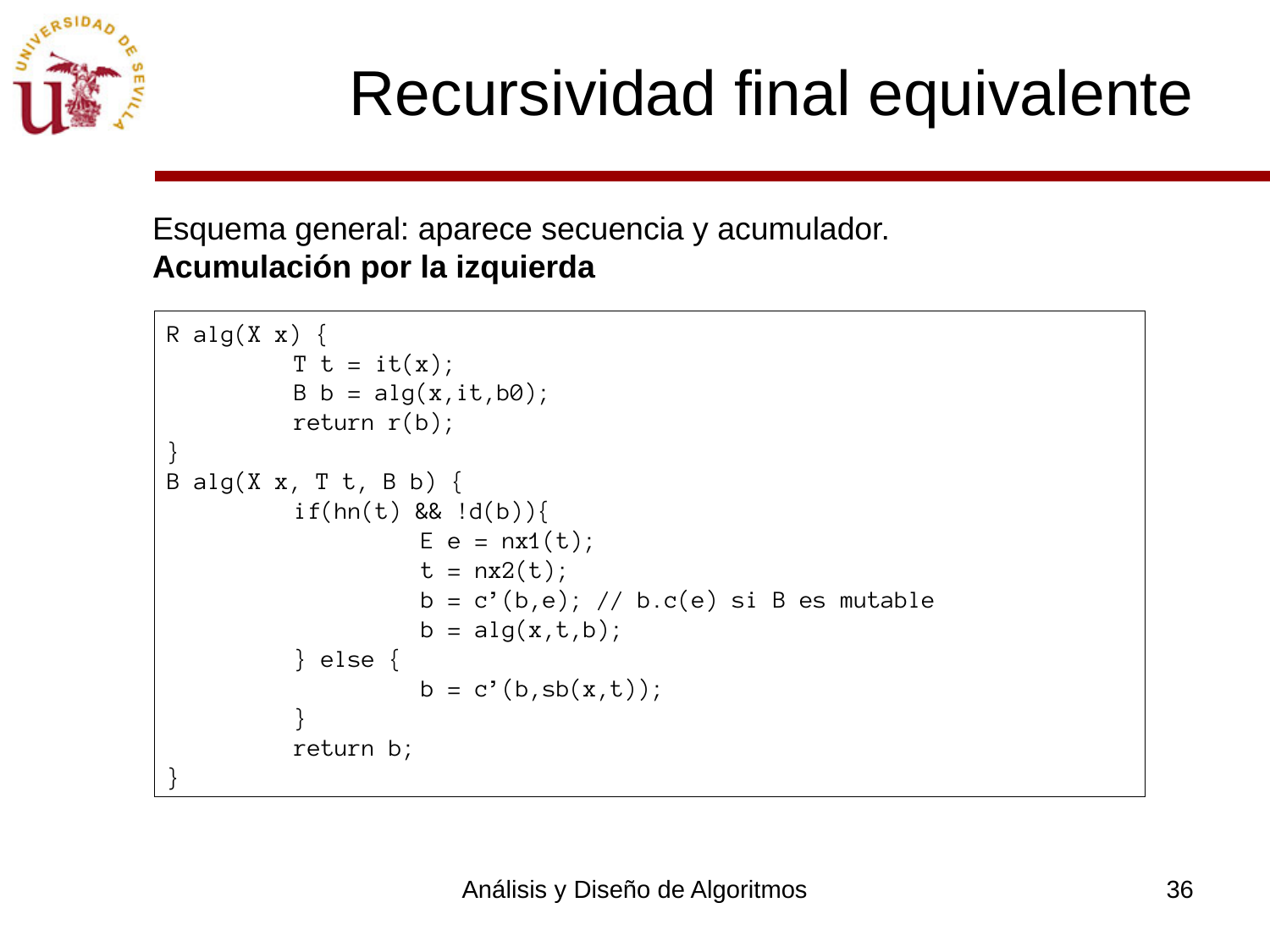

# Recursividad final equivalente
Esquema general: aparece secuencia y acumulador. Acumulación por la izquierda
R alg(X x) {
	T t = it(x);
	B b = alg(x,it,b0);
	return r(b);
}
B alg(X x, T t, B b) {
	if(hn(t) && !d(b)){
		E e = nx1(t);
		t = nx2(t);
 	 	b = c’(b,e); // b.c(e) si B es mutable
		b = alg(x,t,b);
	} else {
		b = c’(b,sb(x,t));
	}
	return b;
}
Análisis y Diseño de Algoritmos
36